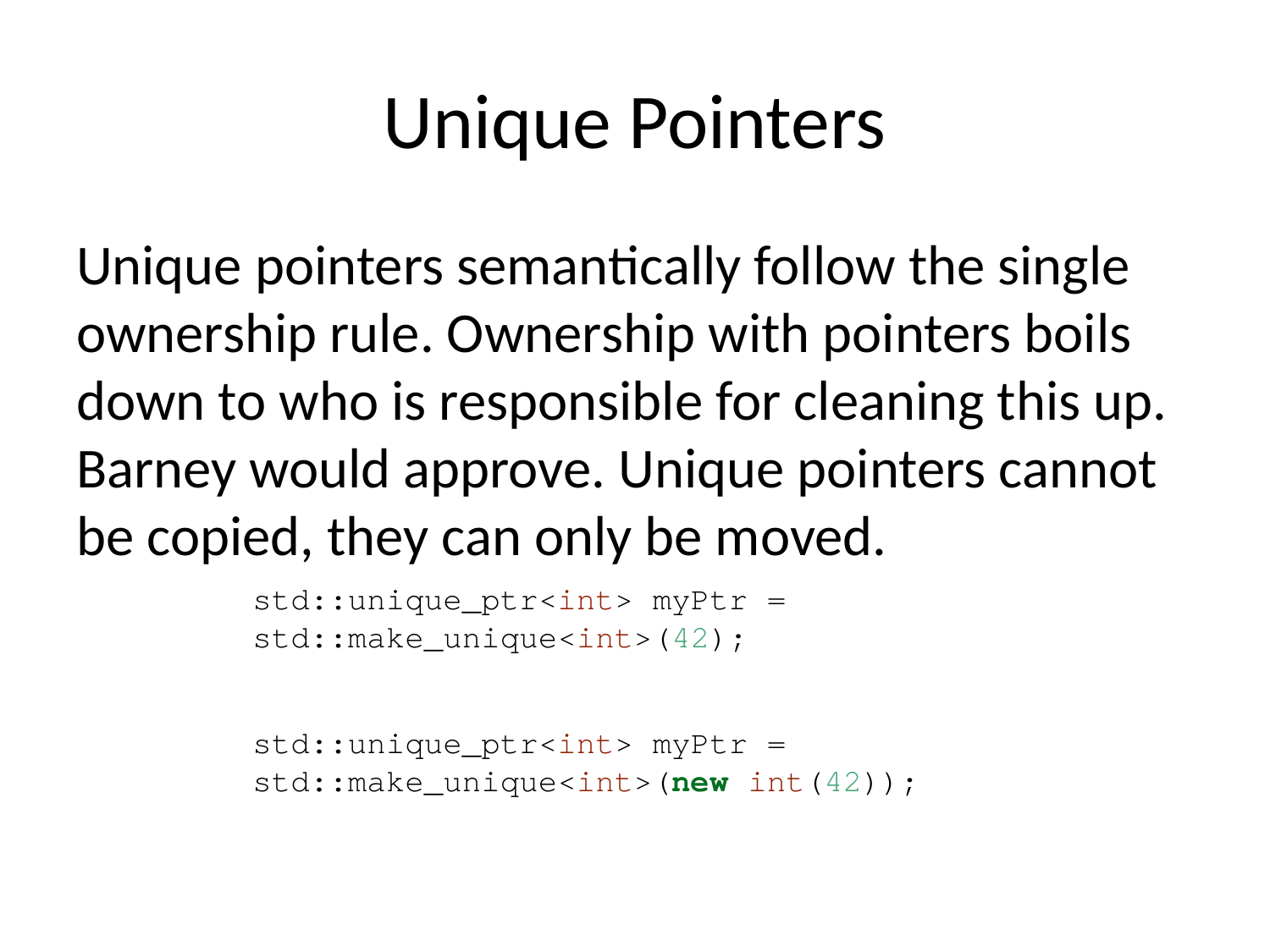

# Unique Pointers
Unique pointers semantically follow the single ownership rule. Ownership with pointers boils down to who is responsible for cleaning this up. Barney would approve. Unique pointers cannot be copied, they can only be moved.
std::unique_ptr<int> myPtr = std::make_unique<int>(42);
std::unique_ptr<int> myPtr = std::make_unique<int>(new int(42));